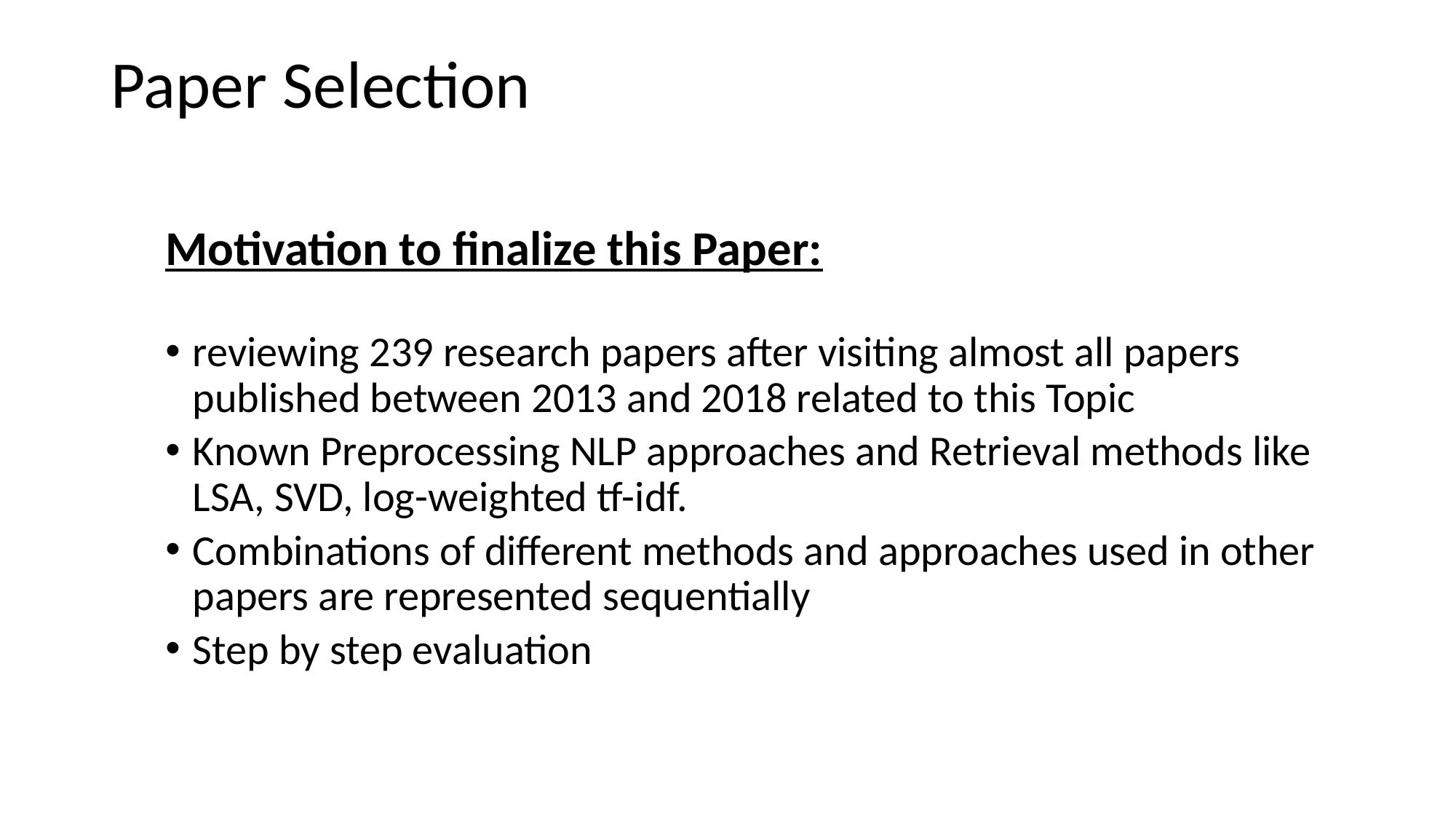

# Paper Selection

Motivation to finalize this Paper:

reviewing 239 research papers after visiting almost all papers published between 2013 and 2018 related to this Topic
Known Preprocessing NLP approaches and Retrieval methods like LSA, SVD, log-weighted tf-idf.
Combinations of different methods and approaches used in other papers are represented sequentially
Step by step evaluation